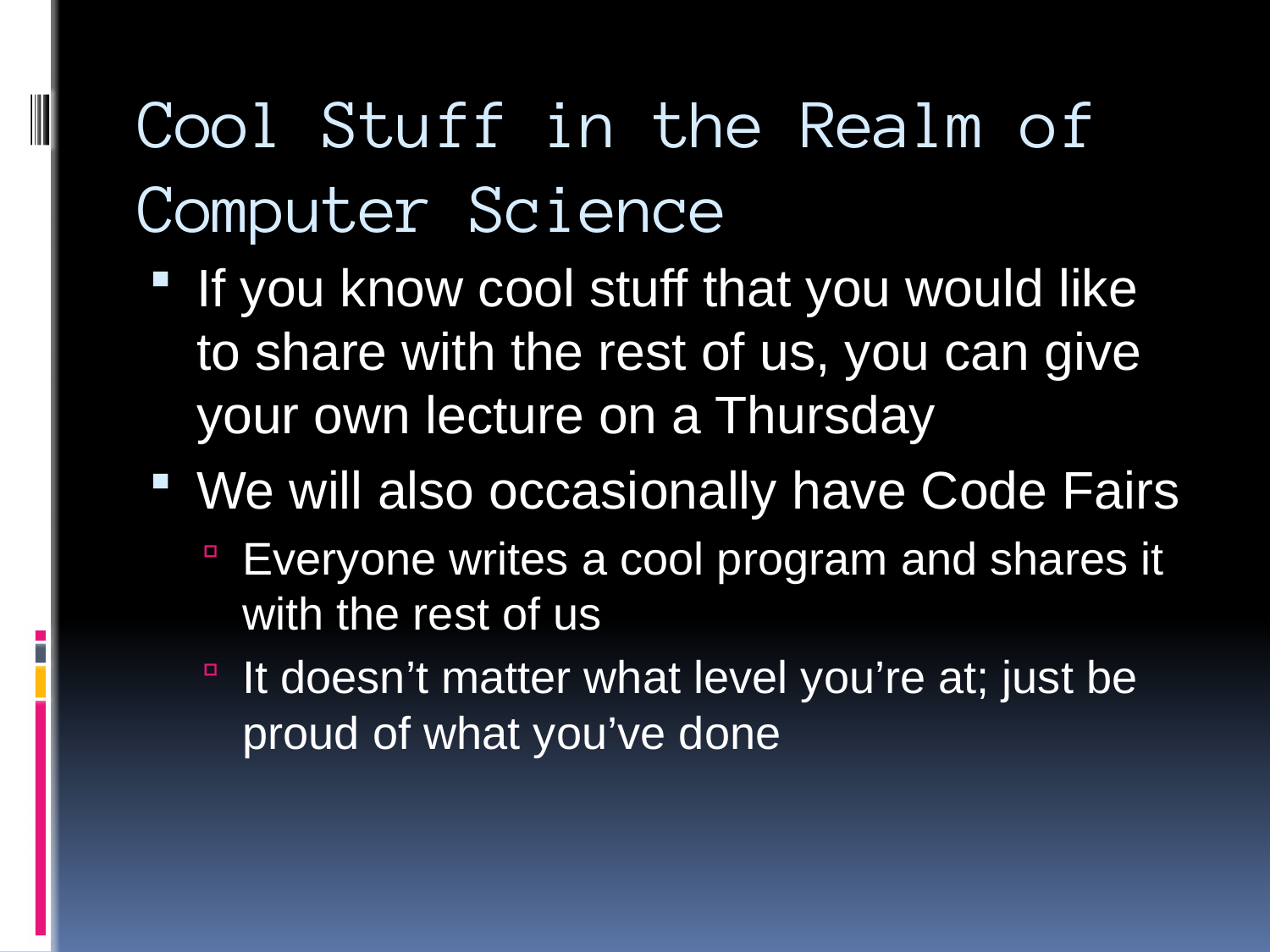

# Cool Stuff in the Realm of Computer Science
If you know cool stuff that you would like to share with the rest of us, you can give your own lecture on a Thursday
We will also occasionally have Code Fairs
Everyone writes a cool program and shares it with the rest of us
It doesn’t matter what level you’re at; just be proud of what you’ve done